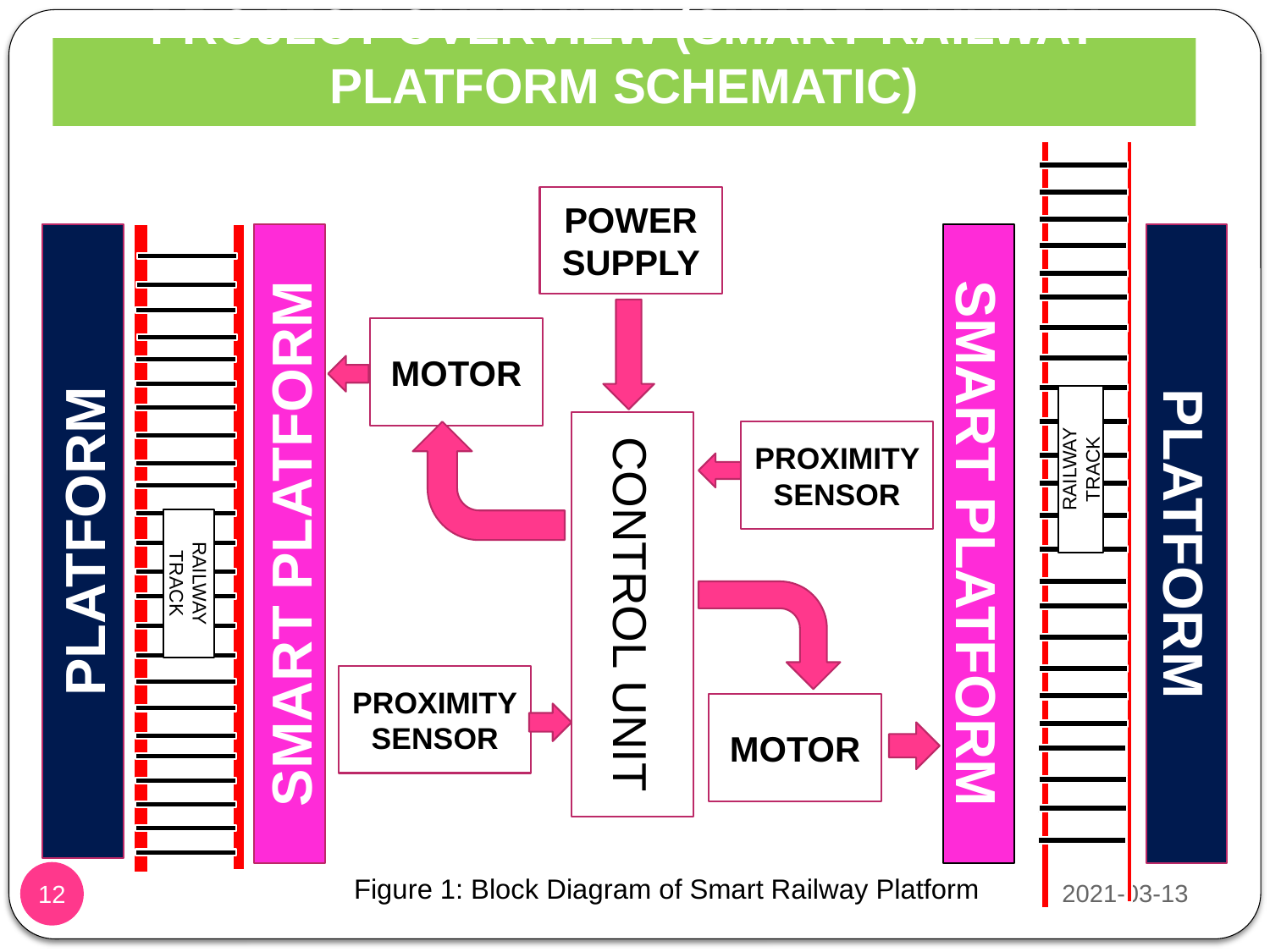

# PROJECT OVERVIEW (SMART RAILWAY PLATFORM SCHEMATIC)
POWER
SUPPLY

MOTOR

PROXIMITY SENSOR

RAILWAY TRACK

RAILWAY TRACK

PLATFORM
PLATFORM
SMART PLATFORM
SMART PLATFORM
CONTROL UNIT

PROXIMITYSENSOR
MOTOR

Figure 1: Block Diagram of Smart Railway Platform
2021-03-13
12